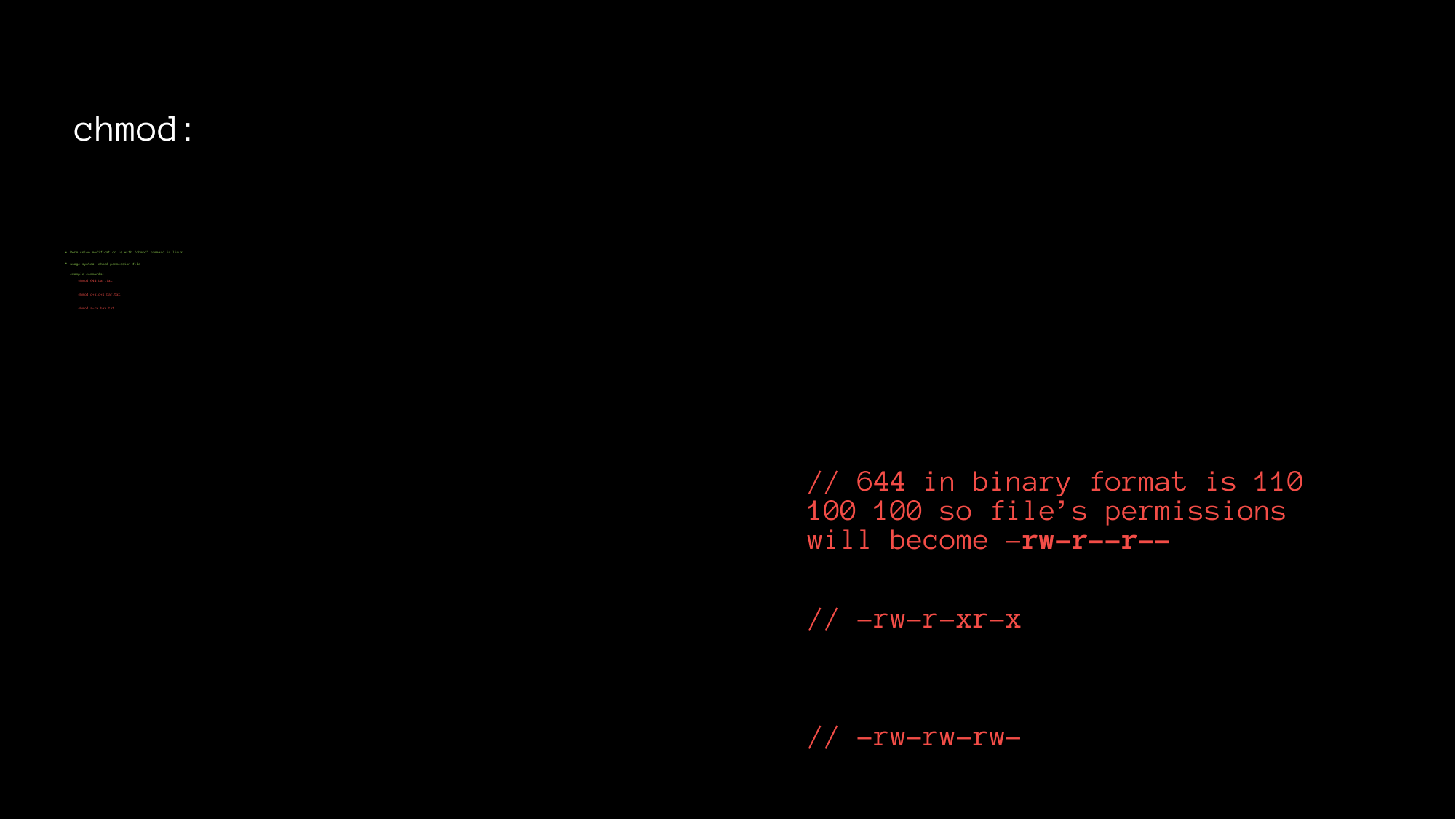

# chmod:
Permission modification is with ‘chmod’ command in linux.
usage syntax: chmod permission file
example commands:

		chmod 644 bar.txt
		chmod g+x,o+x bar.txt

		chmod a=rw bar.txt

// 644 in binary format is 110 100 100 so file’s permissions will become -rw-r--r--
// -rw-r-xr-x
// -rw-rw-rw-